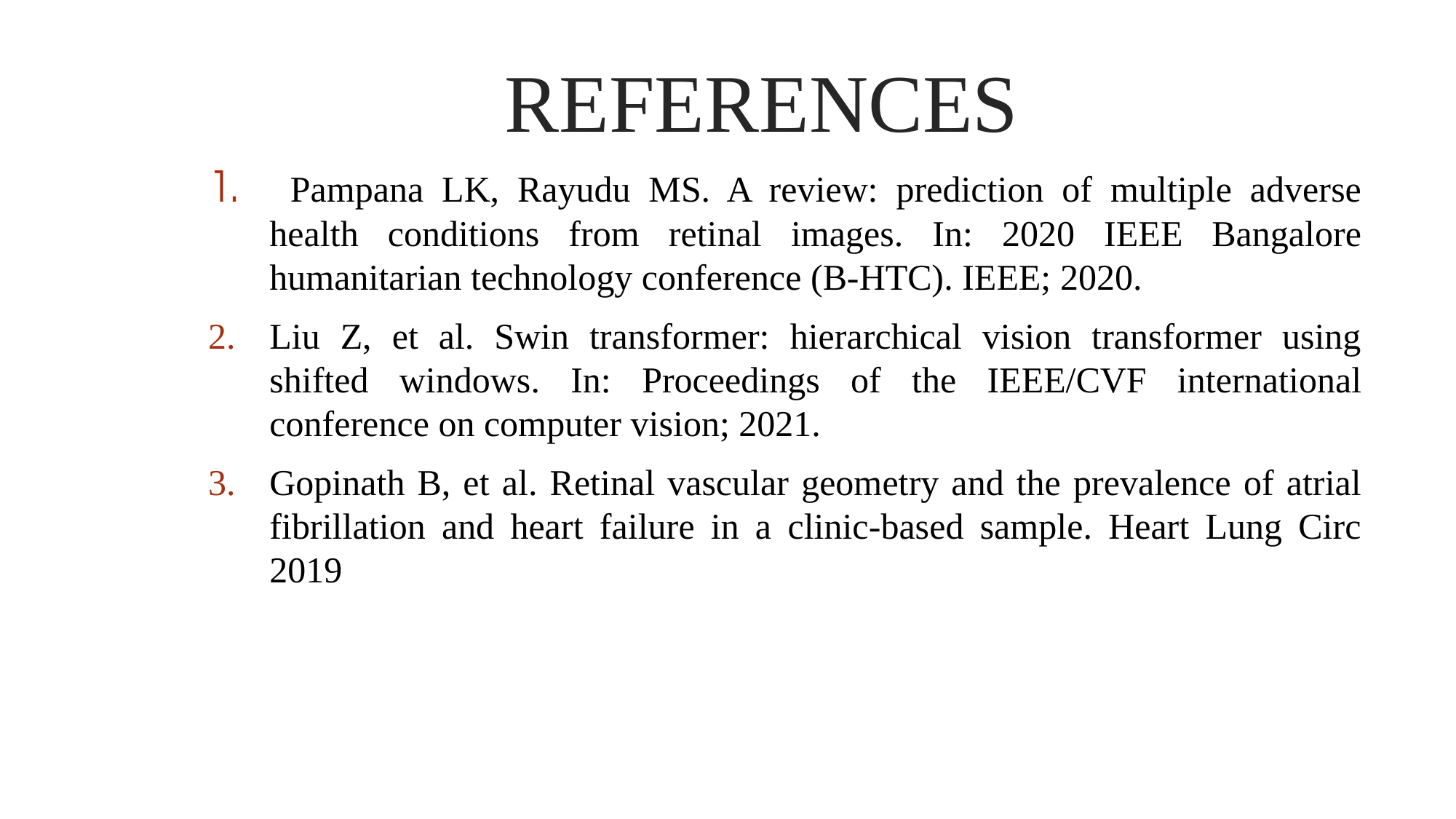

# REFERENCES
 Pampana LK, Rayudu MS. A review: prediction of multiple adverse health conditions from retinal images. In: 2020 IEEE Bangalore humanitarian technology conference (B-HTC). IEEE; 2020.
Liu Z, et al. Swin transformer: hierarchical vision transformer using shifted windows. In: Proceedings of the IEEE/CVF international conference on computer vision; 2021.
Gopinath B, et al. Retinal vascular geometry and the prevalence of atrial fibrillation and heart failure in a clinic-based sample. Heart Lung Circ 2019
18